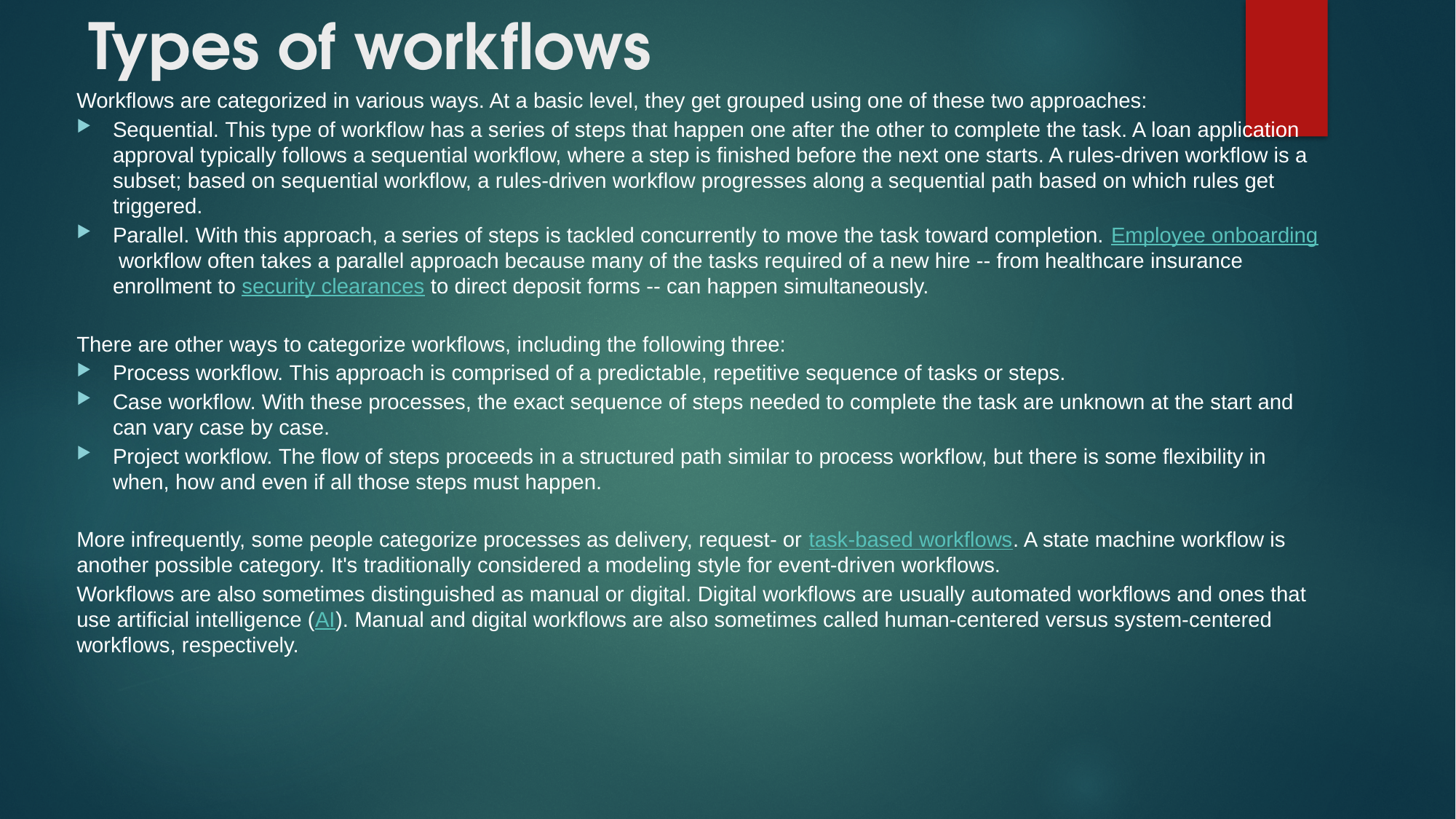

# Types of workflows
Workflows are categorized in various ways. At a basic level, they get grouped using one of these two approaches:
Sequential. This type of workflow has a series of steps that happen one after the other to complete the task. A loan application approval typically follows a sequential workflow, where a step is finished before the next one starts. A rules-driven workflow is a subset; based on sequential workflow, a rules-driven workflow progresses along a sequential path based on which rules get triggered.
Parallel. With this approach, a series of steps is tackled concurrently to move the task toward completion. Employee onboarding workflow often takes a parallel approach because many of the tasks required of a new hire -- from healthcare insurance enrollment to security clearances to direct deposit forms -- can happen simultaneously.

There are other ways to categorize workflows, including the following three:
Process workflow. This approach is comprised of a predictable, repetitive sequence of tasks or steps.
Case workflow. With these processes, the exact sequence of steps needed to complete the task are unknown at the start and can vary case by case.
Project workflow. The flow of steps proceeds in a structured path similar to process workflow, but there is some flexibility in when, how and even if all those steps must happen.

More infrequently, some people categorize processes as delivery, request- or task-based workflows. A state machine workflow is another possible category. It's traditionally considered a modeling style for event-driven workflows.
Workflows are also sometimes distinguished as manual or digital. Digital workflows are usually automated workflows and ones that use artificial intelligence (AI). Manual and digital workflows are also sometimes called human-centered versus system-centered workflows, respectively.